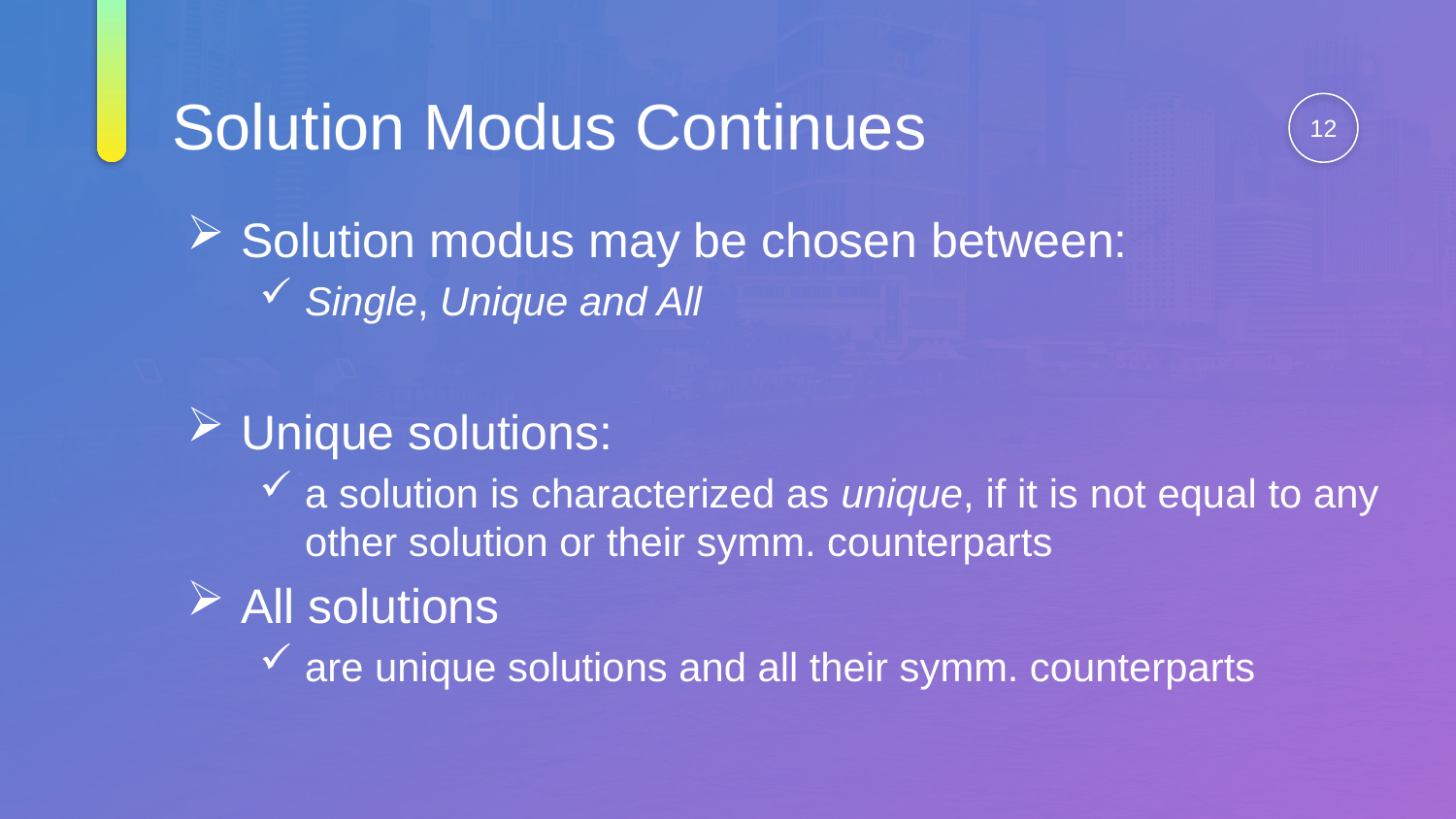

# Solution Modus Continues
12
Solution modus may be chosen between:
Single, Unique and All

Unique solutions:
a solution is characterized as unique, if it is not equal to any other solution or their symm. counterparts
All solutions
are unique solutions and all their symm. counterparts